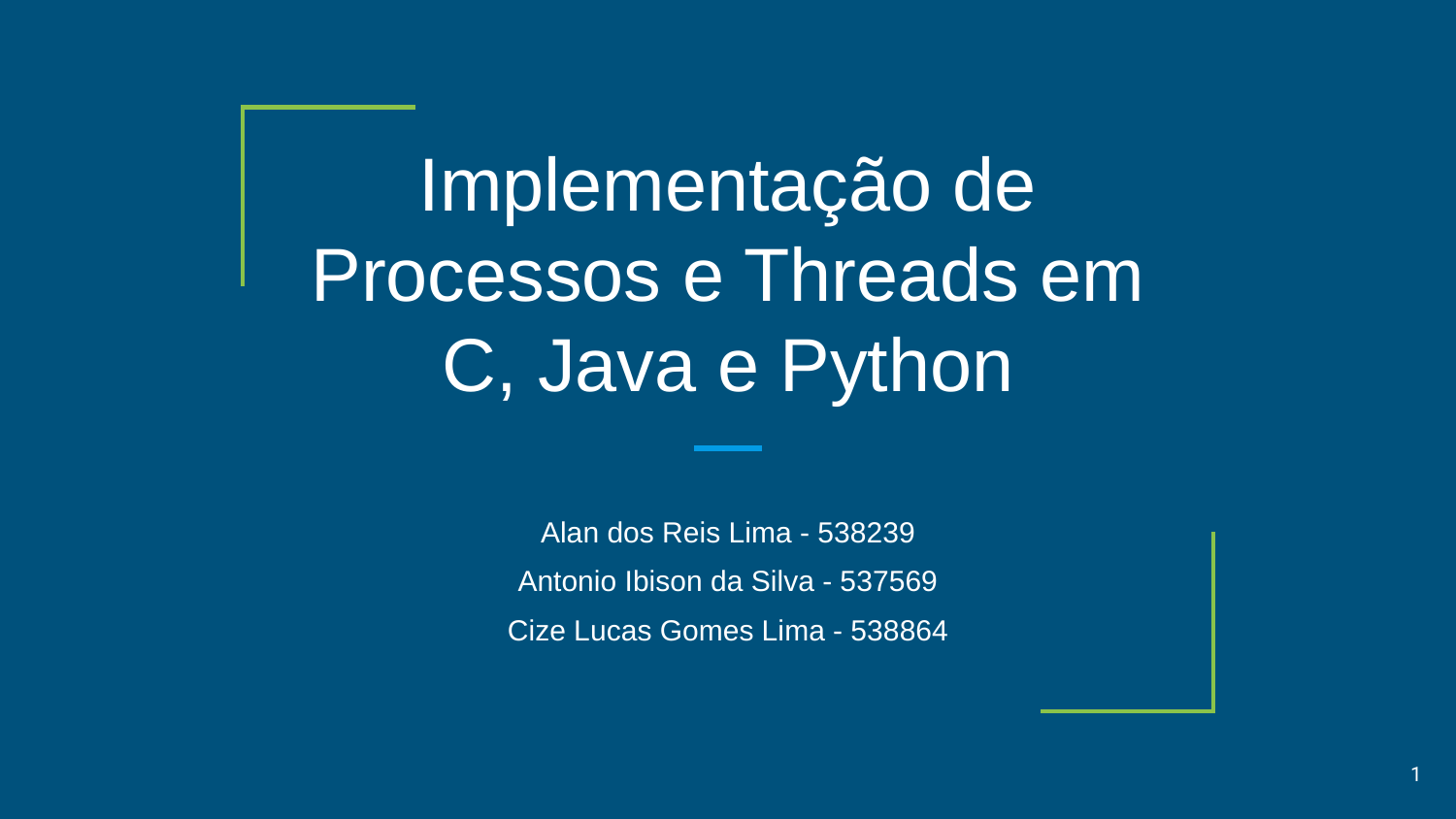

# Implementação de Processos e Threads em
C, Java e Python
Alan dos Reis Lima - 538239
Antonio Ibison da Silva - 537569
Cize Lucas Gomes Lima - 538864

1